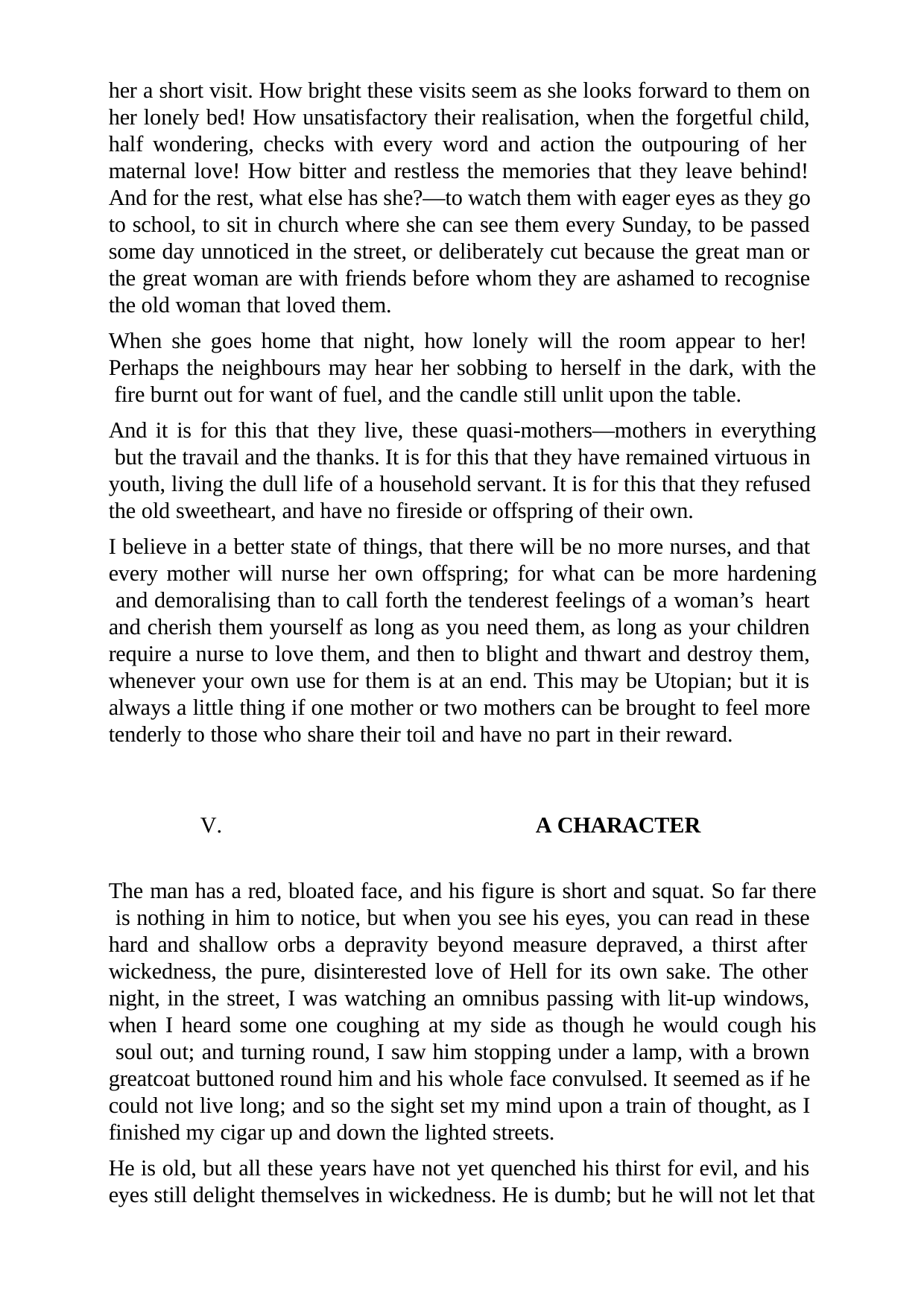

her a short visit. How bright these visits seem as she looks forward to them on  her lonely bed! How unsatisfactory their realisation, when the forgetful child,  half wondering, checks with every word and action the outpouring of her  maternal love! How bitter and restless the memories that they leave behind!  And for the rest, what else has she?—to watch them with eager eyes as they go  to school, to sit in church where she can see them every Sunday, to be passed  some day unnoticed in the street, or deliberately cut because the great man or  the great woman are with friends before whom they are ashamed to recognise  the old woman that loved them.
When she goes home that night, how lonely will the room appear to her!  Perhaps the neighbours may hear her sobbing to herself in the dark, with the  fire burnt out for want of fuel, and the candle still unlit upon the table.
And it is for this that they live, these quasi-mothers—mothers in everything  but the travail and the thanks. It is for this that they have remained virtuous in  youth, living the dull life of a household servant. It is for this that they refused  the old sweetheart, and have no fireside or offspring of their own.
I believe in a better state of things, that there will be no more nurses, and that  every mother will nurse her own offspring; for what can be more hardening  and demoralising than to call forth the tenderest feelings of a woman’s heart  and cherish them yourself as long as you need them, as long as your children  require a nurse to love them, and then to blight and thwart and destroy them,  whenever your own use for them is at an end. This may be Utopian; but it is  always a little thing if one mother or two mothers can be brought to feel more  tenderly to those who share their toil and have no part in their reward.

V.	A CHARACTER

The man has a red, bloated face, and his figure is short and squat. So far there  is nothing in him to notice, but when you see his eyes, you can read in these  hard and shallow orbs a depravity beyond measure depraved, a thirst after  wickedness, the pure, disinterested love of Hell for its own sake. The other  night, in the street, I was watching an omnibus passing with lit-up windows,  when I heard some one coughing at my side as though he would cough his  soul out; and turning round, I saw him stopping under a lamp, with a brown  greatcoat buttoned round him and his whole face convulsed. It seemed as if he  could not live long; and so the sight set my mind upon a train of thought, as I  finished my cigar up and down the lighted streets.
He is old, but all these years have not yet quenched his thirst for evil, and his  eyes still delight themselves in wickedness. He is dumb; but he will not let that